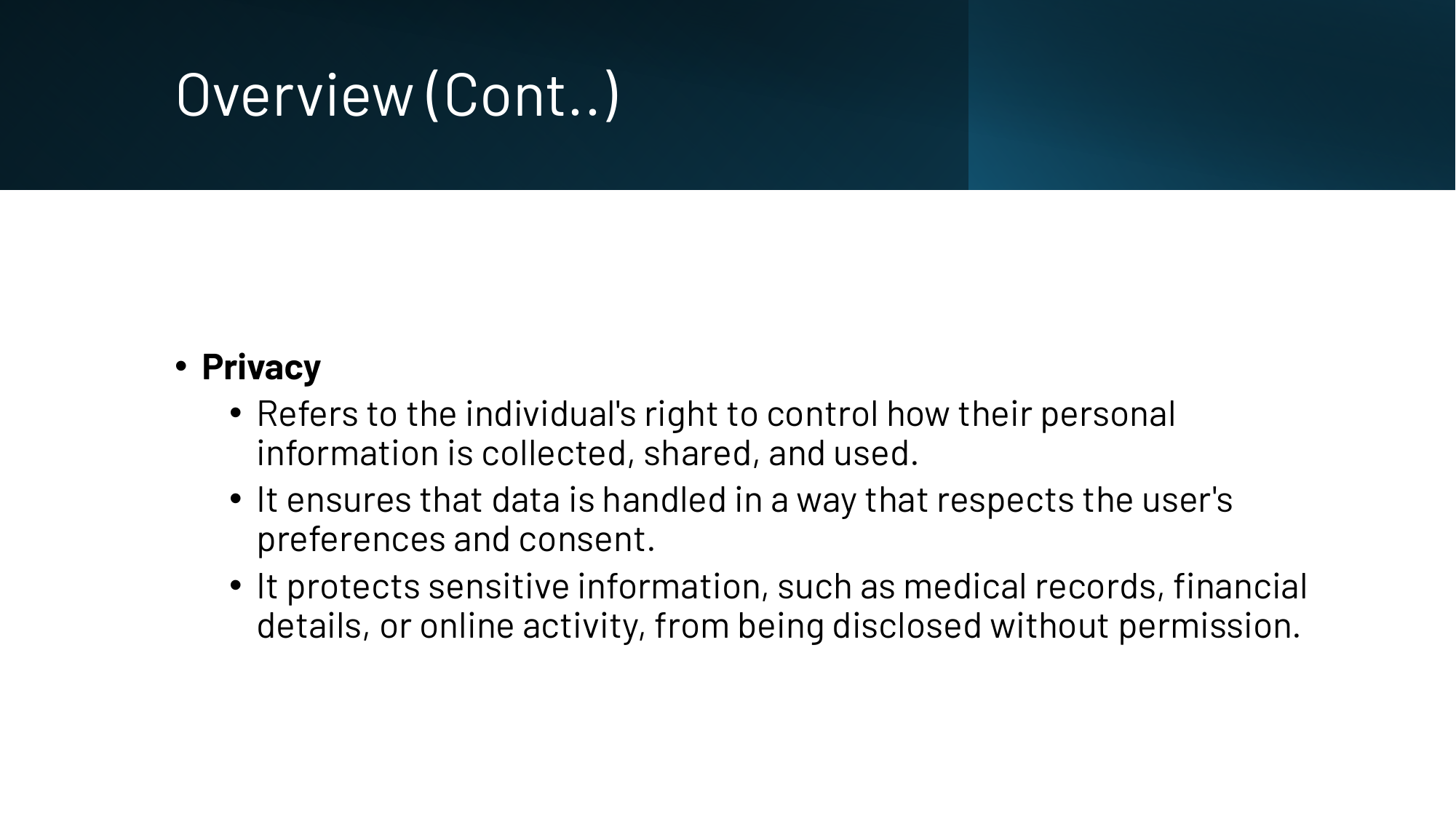

# Overview (Cont..)
Privacy
Refers to the individual's right to control how their personal information is collected, shared, and used.
It ensures that data is handled in a way that respects the user's preferences and consent.
It protects sensitive information, such as medical records, financial details, or online activity, from being disclosed without permission.